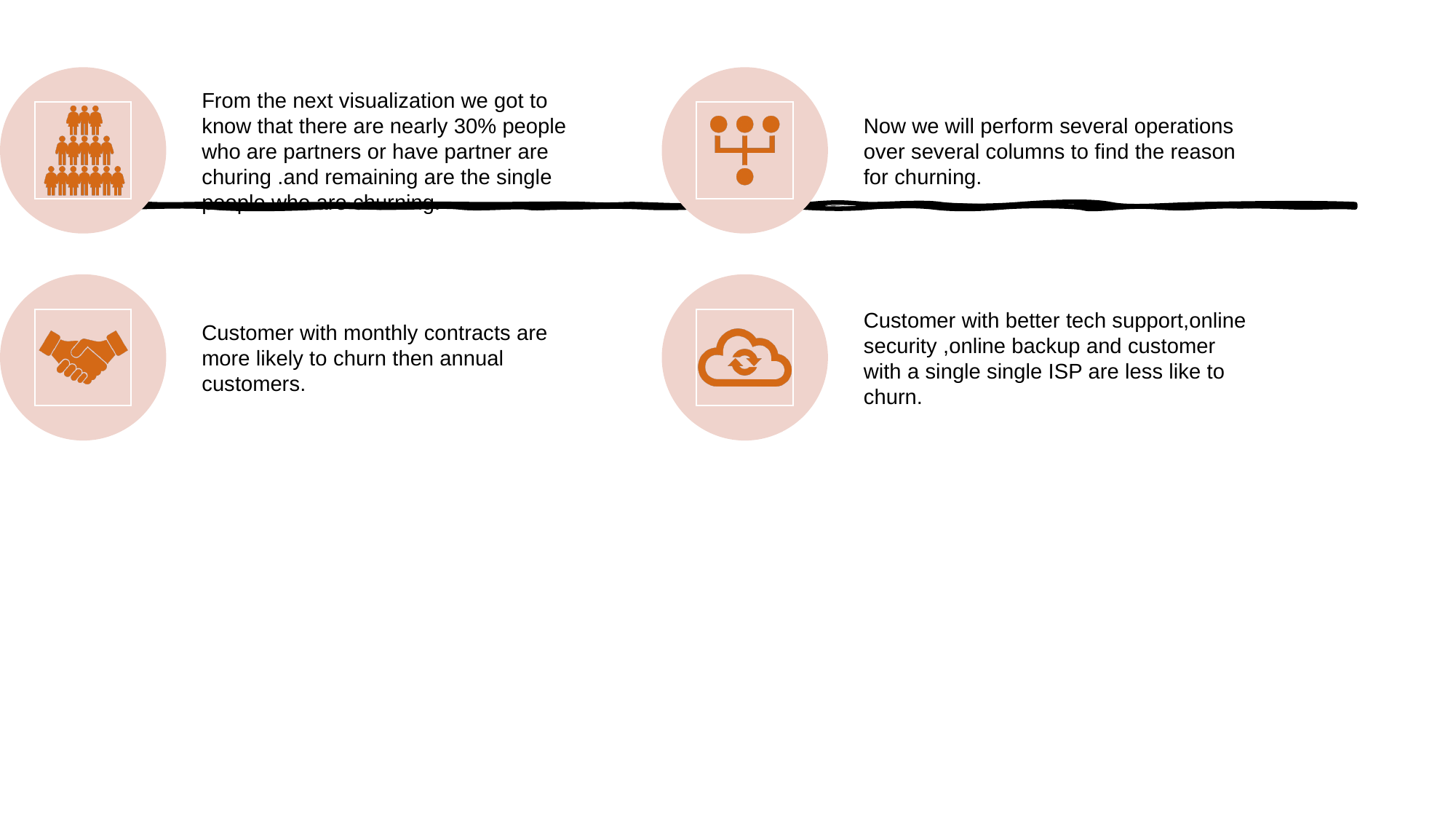

From the next visualization we got to know that there are nearly 30% people who are partners or have partner are churing .and remaining are the single people who are churning.
Now we will perform several operations over several columns to find the reason for churning.
Customer with monthly contracts are more likely to churn then annual customers.
Customer with better tech support,online security ,online backup and customer with a single single ISP are less like to churn.